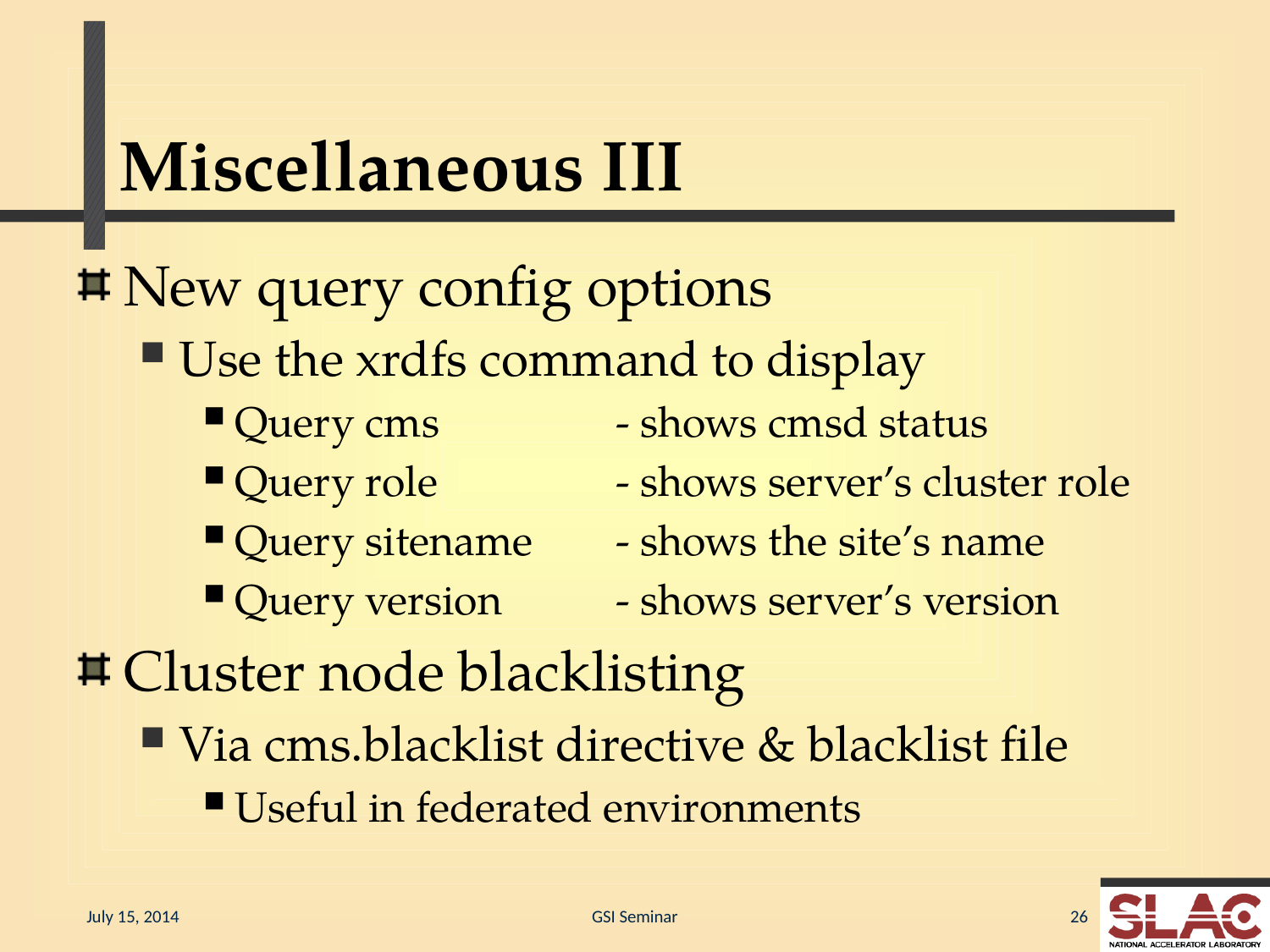

# Miscellaneous III
New query config options
Use the xrdfs command to display
Query cms		- shows cmsd status
Query role		- shows server’s cluster role
Query sitename	- shows the site’s name
Query version	- shows server’s version
Cluster node blacklisting
Via cms.blacklist directive & blacklist file
Useful in federated environments